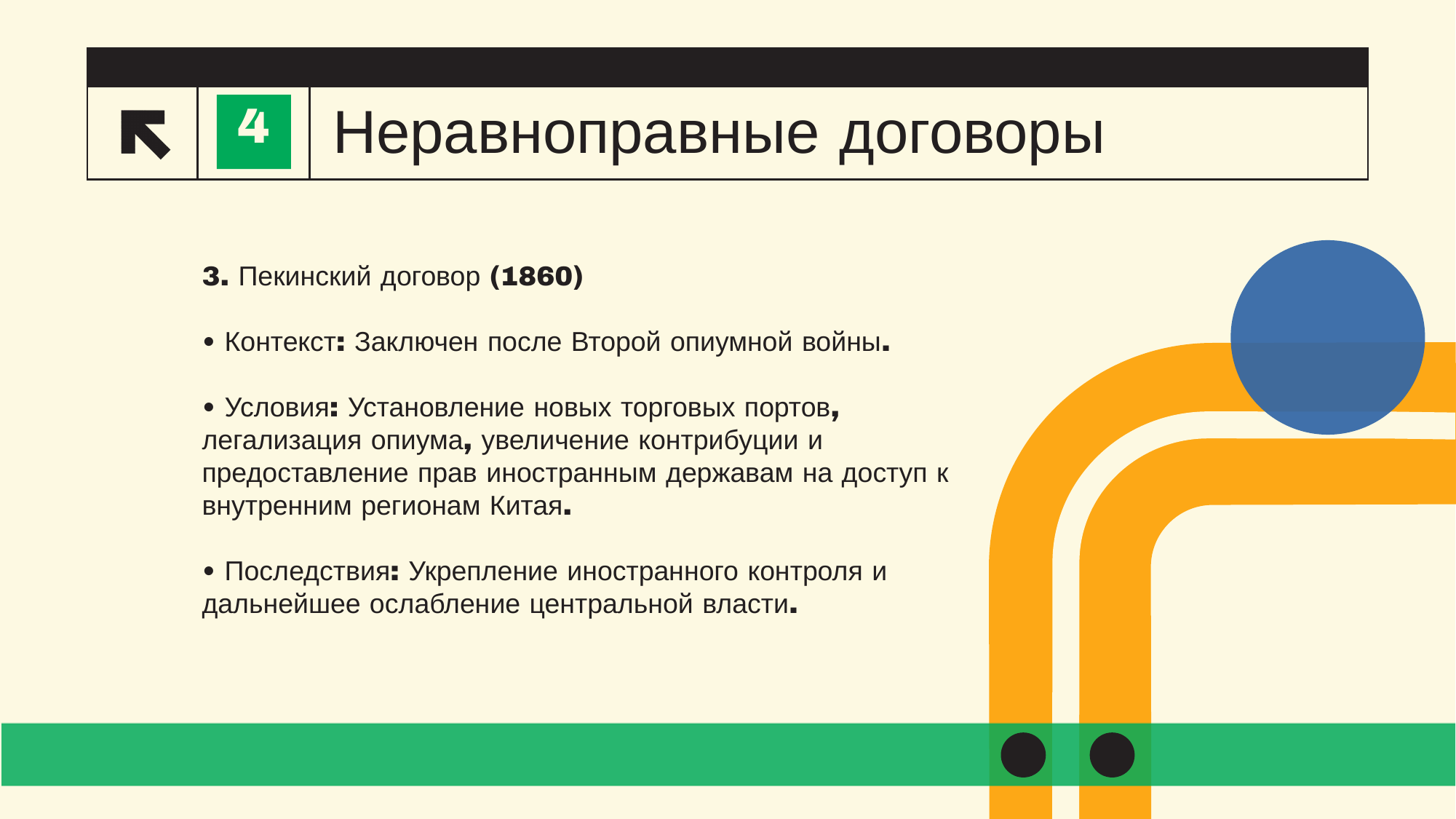

# Неравноправные договоры
4
3. Пекинский договор (1860)

• Контекст: Заключен после Второй опиумной войны.

• Условия: Установление новых торговых портов, легализация опиума, увеличение контрибуции и предоставление прав иностранным державам на доступ к внутренним регионам Китая.

• Последствия: Укрепление иностранного контроля и дальнейшее ослабление центральной власти.